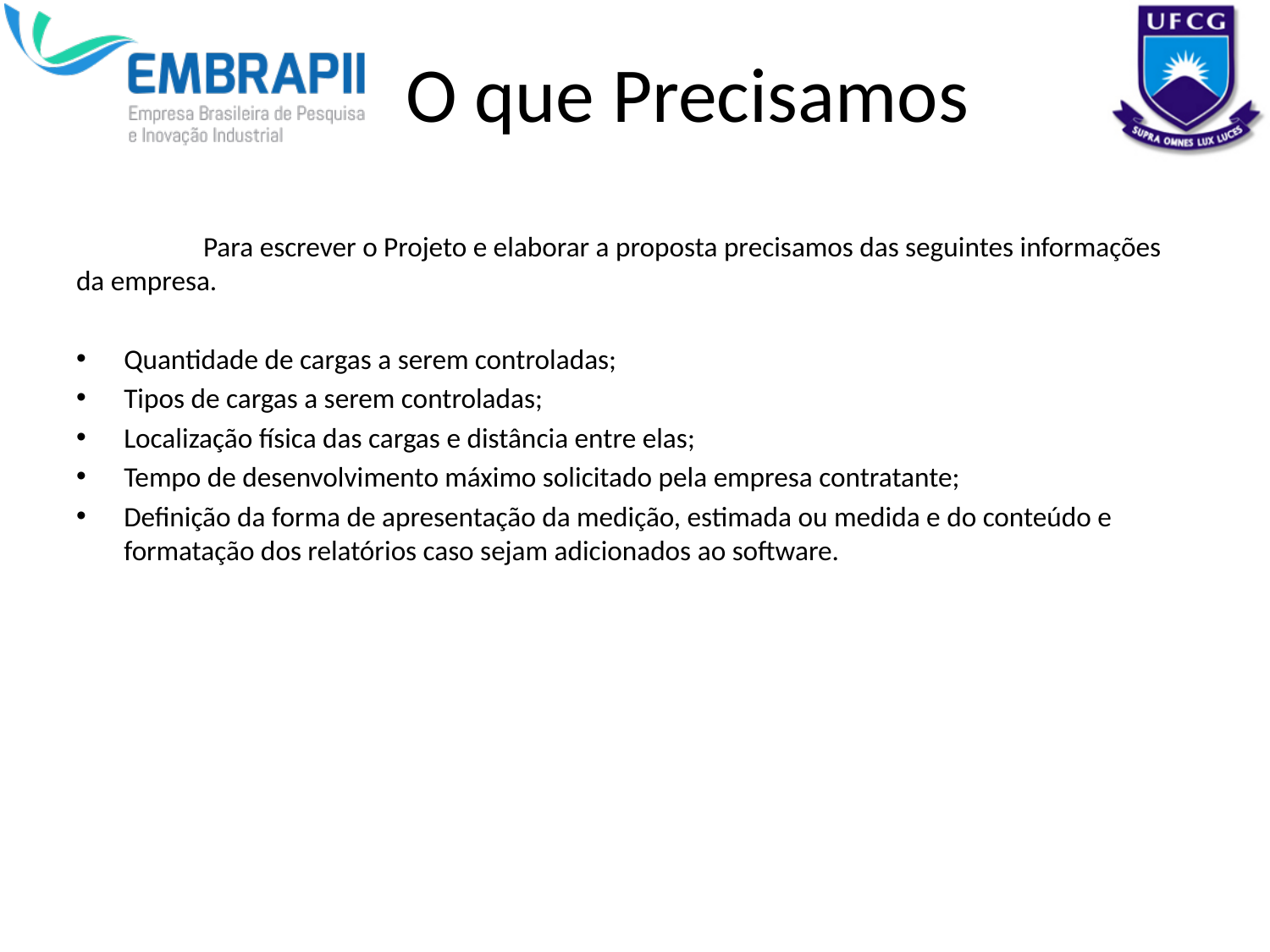

# O que Precisamos
	Para escrever o Projeto e elaborar a proposta precisamos das seguintes informações da empresa.

Quantidade de cargas a serem controladas;
Tipos de cargas a serem controladas;
Localização física das cargas e distância entre elas;
Tempo de desenvolvimento máximo solicitado pela empresa contratante;
Definição da forma de apresentação da medição, estimada ou medida e do conteúdo e formatação dos relatórios caso sejam adicionados ao software.